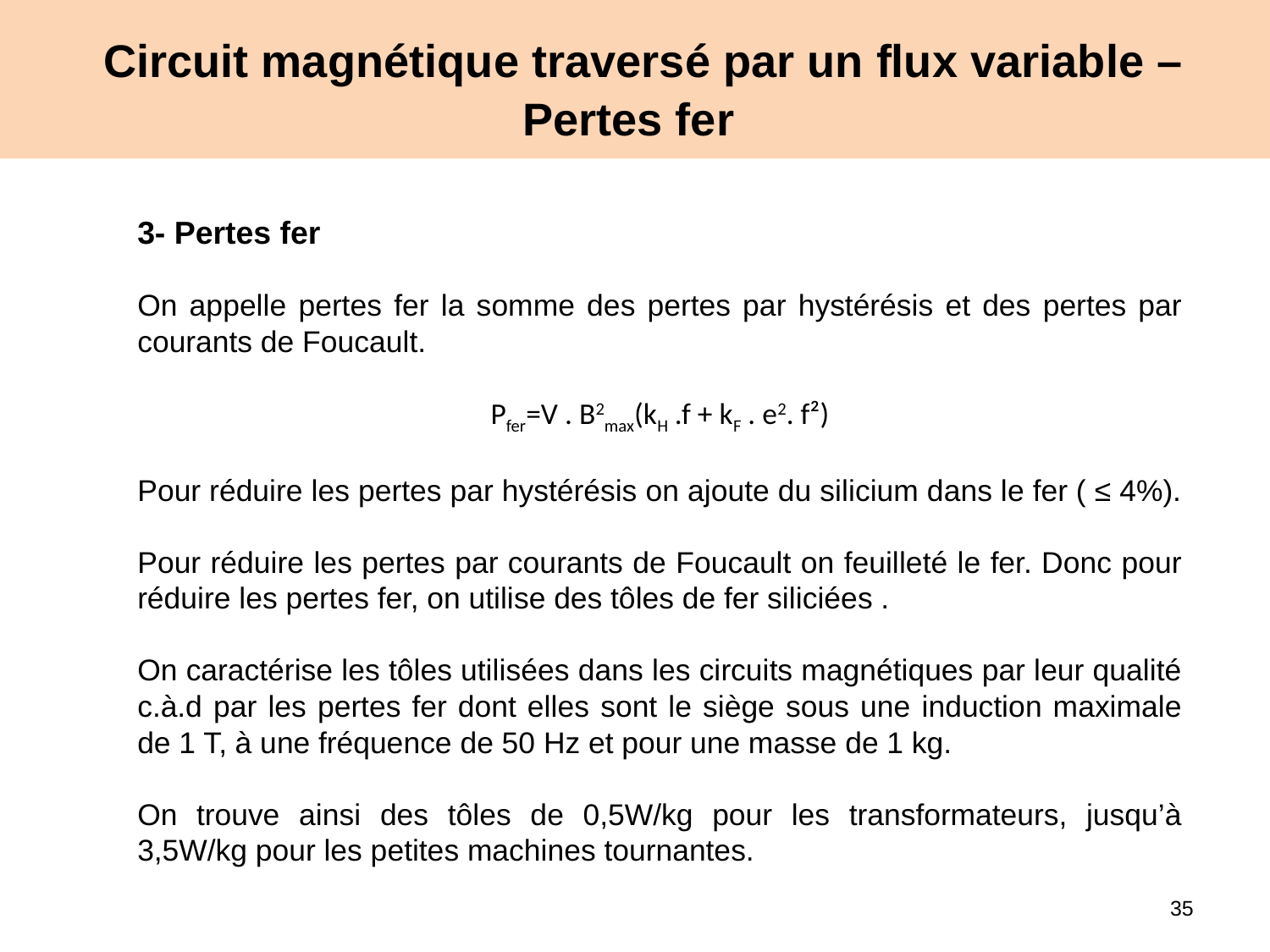

# Circuit magnétique traversé par un flux variable – Pertes fer
3- Pertes fer

On appelle pertes fer la somme des pertes par hystérésis et des pertes par courants de Foucault.

Pfer=V . B2max⁡(kH .f + kF . e2. f²)

Pour réduire les pertes par hystérésis on ajoute du silicium dans le fer ( ≤ 4%).

Pour réduire les pertes par courants de Foucault on feuilleté le fer. Donc pour réduire les pertes fer, on utilise des tôles de fer siliciées .

On caractérise les tôles utilisées dans les circuits magnétiques par leur qualité c.à.d par les pertes fer dont elles sont le siège sous une induction maximale de 1 T, à une fréquence de 50 Hz et pour une masse de 1 kg.

On trouve ainsi des tôles de 0,5W/kg pour les transformateurs, jusqu’à 3,5W/kg pour les petites machines tournantes.

35